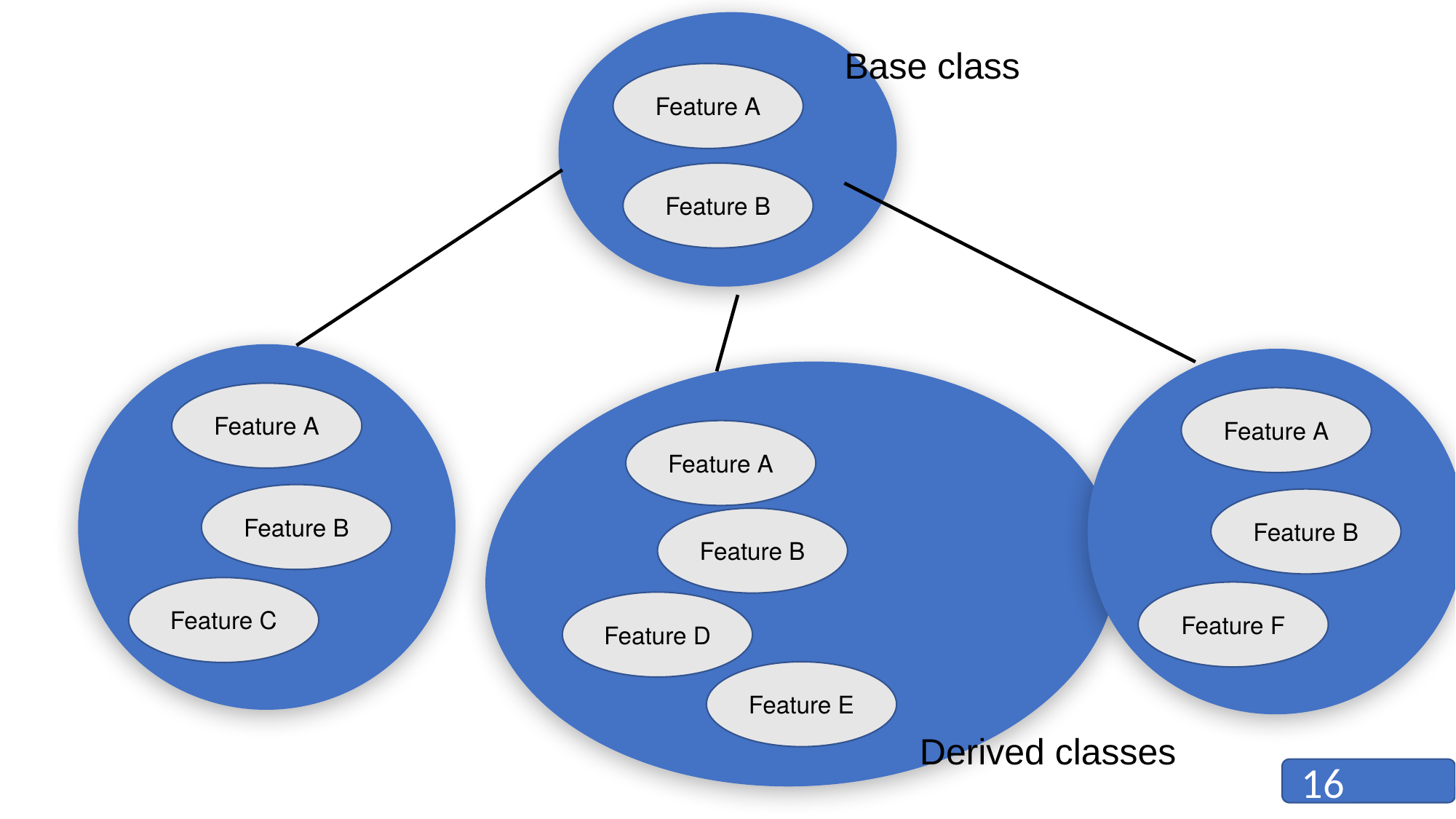

Base class
Feature A
Feature B

Feature A
Feature A
Feature A
Feature B
Feature B
Feature B
Feature C
Feature F
Feature D
Feature E
Derived classes
16